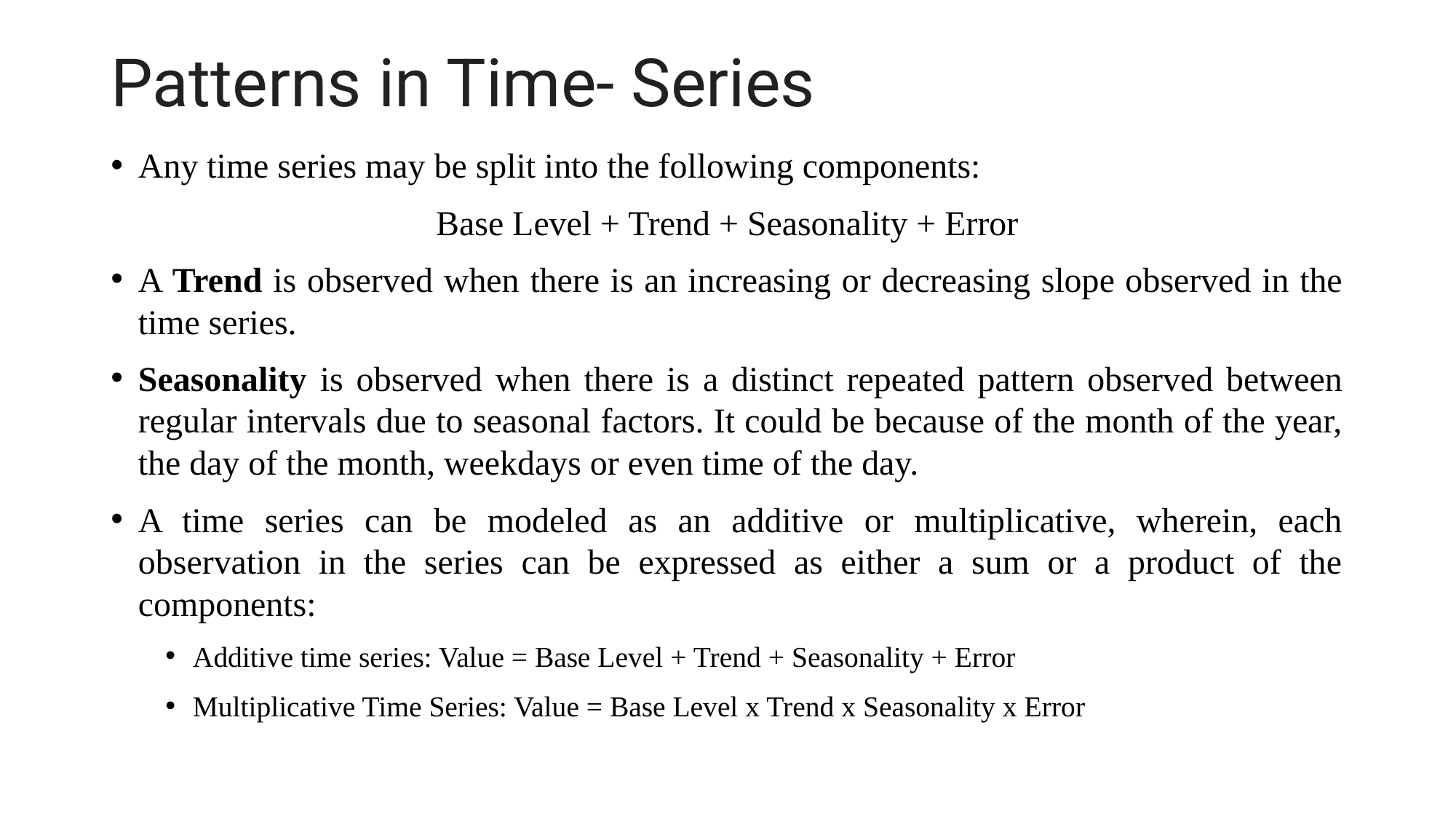

# Patterns in Time- Series
Any time series may be split into the following components:
Base Level + Trend + Seasonality + Error
A Trend is observed when there is an increasing or decreasing slope observed in the time series.
Seasonality is observed when there is a distinct repeated pattern observed between regular intervals due to seasonal factors. It could be because of the month of the year, the day of the month, weekdays or even time of the day.
A time series can be modeled as an additive or multiplicative, wherein, each observation in the series can be expressed as either a sum or a product of the components:
Additive time series: Value = Base Level + Trend + Seasonality + Error
Multiplicative Time Series: Value = Base Level x Trend x Seasonality x Error